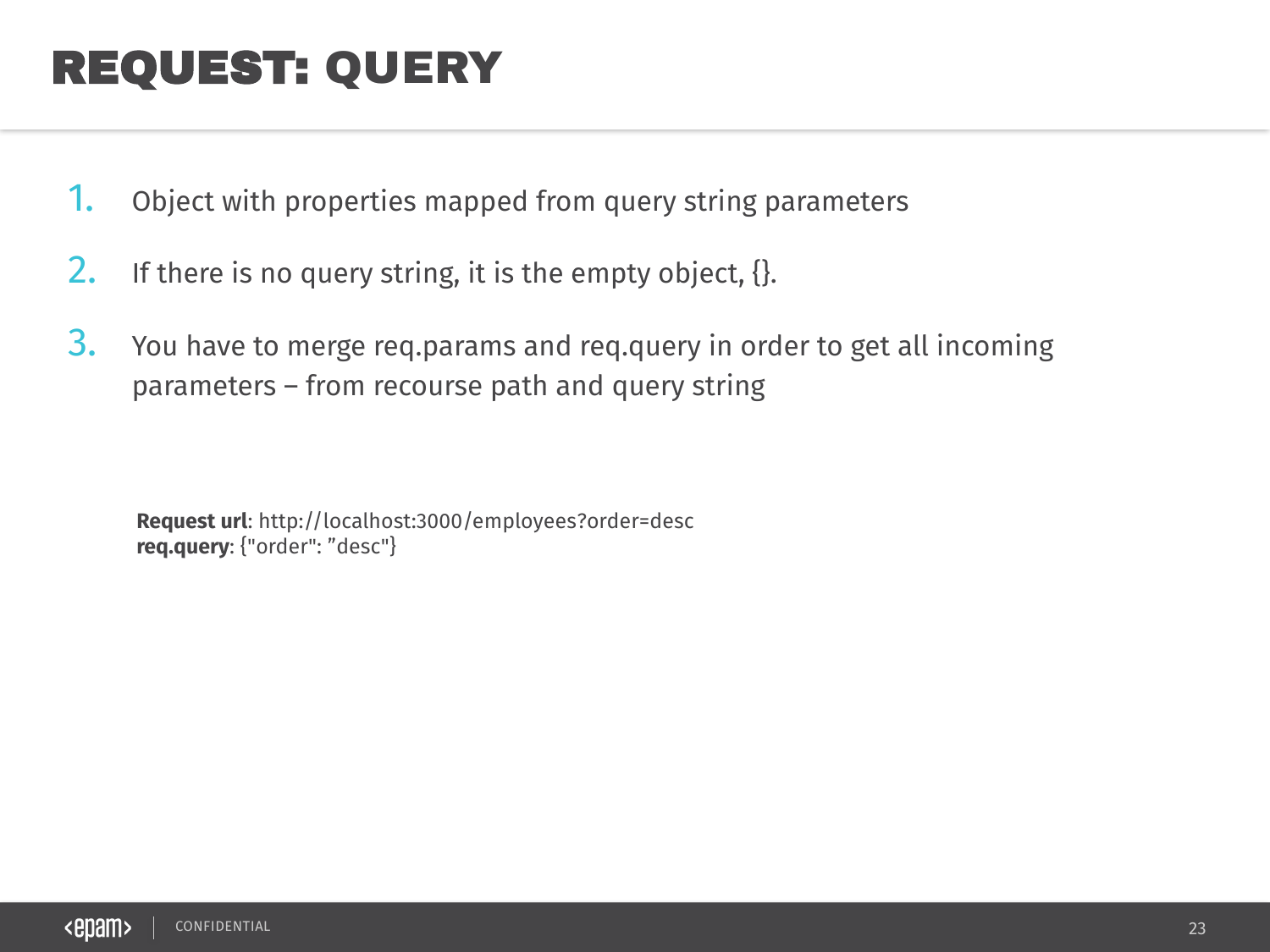

REQUEST: QUERY
Object with properties mapped from query string parameters
If there is no query string, it is the empty object, {}.
You have to merge req.params and req.query in order to get all incoming
parameters – from recourse path and query string
Request url: http://localhost:3000/employees?order=desc
req.query: {"order": ”desc"}